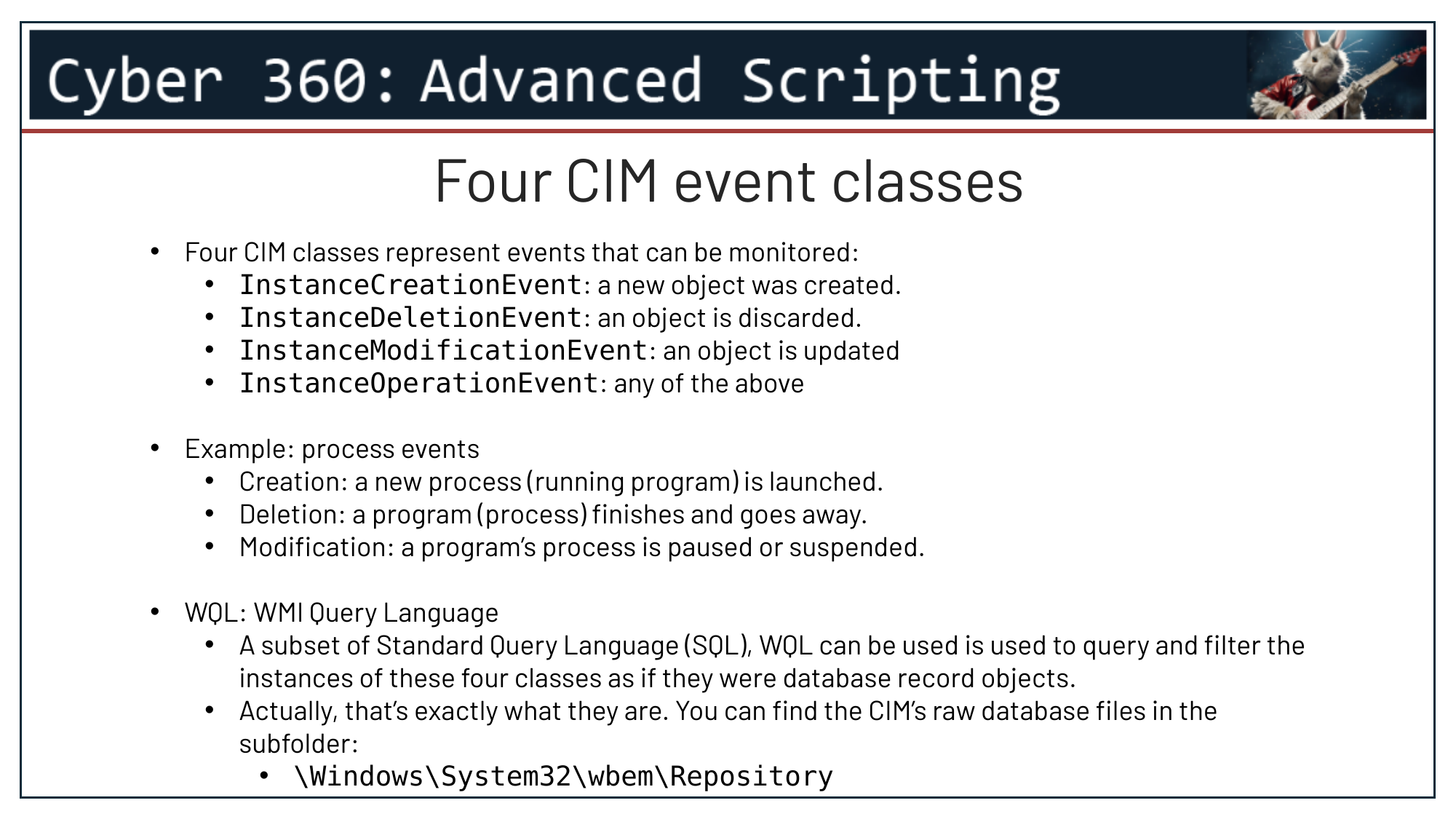

Four CIM event classes
Four CIM classes represent events that can be monitored:
InstanceCreationEvent: a new object was created.
InstanceDeletionEvent: an object is discarded.
InstanceModificationEvent: an object is updated
InstanceOperationEvent: any of the above

Example: process events
Creation: a new process (running program) is launched.
Deletion: a program (process) finishes and goes away.
Modification: a program’s process is paused or suspended.

WQL: WMI Query Language
A subset of Standard Query Language (SQL), WQL can be used is used to query and filter the instances of these four classes as if they were database record objects.
Actually, that’s exactly what they are. You can find the CIM’s raw database files in the subfolder:
\Windows\System32\wbem\Repository